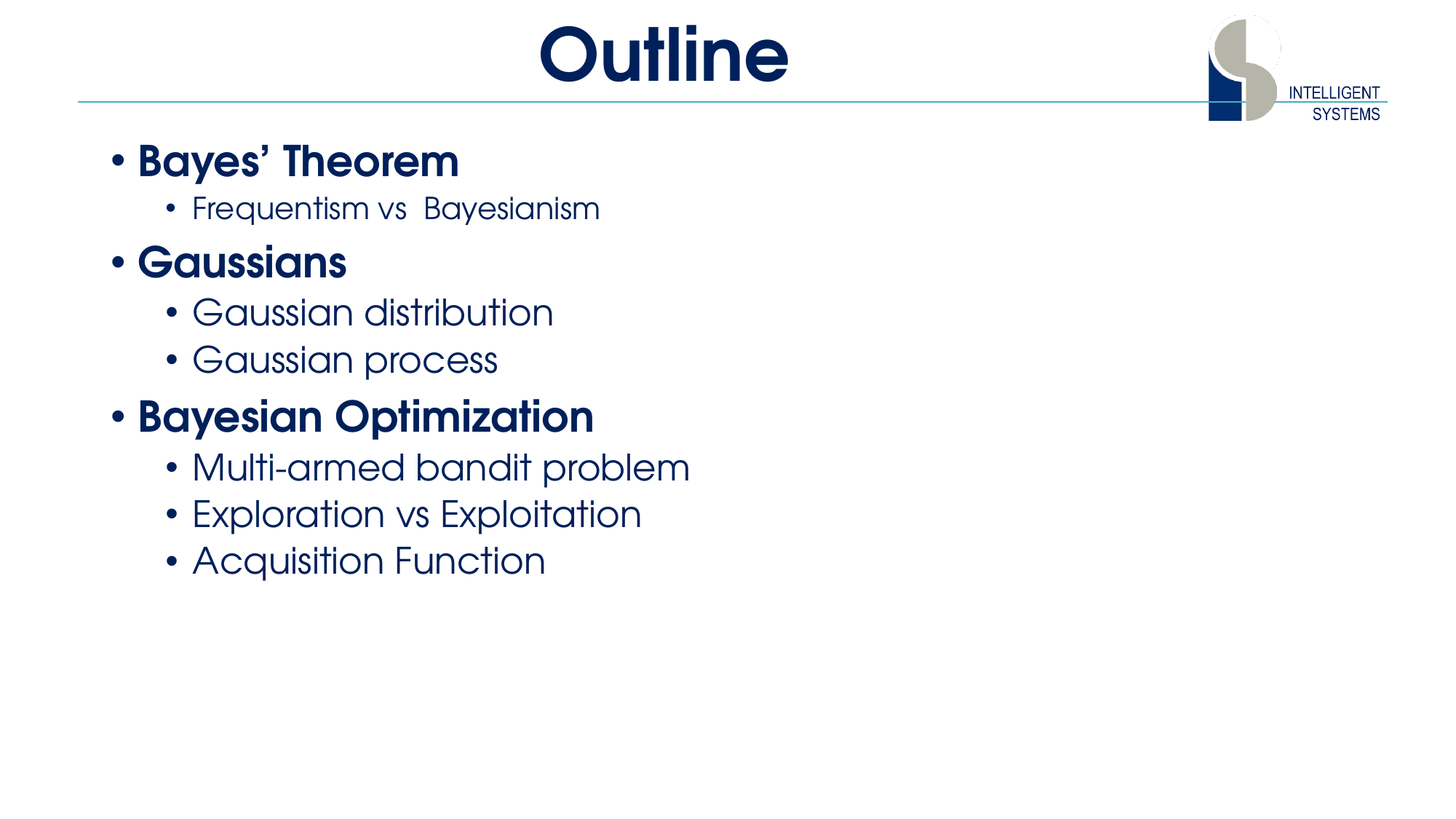

# Outline
Bayes’ Theorem
Frequentism vs  Bayesianism
Gaussians
Gaussian distribution
Gaussian process
Bayesian Optimization
Multi-armed bandit problem
Exploration vs Exploitation
Acquisition Function